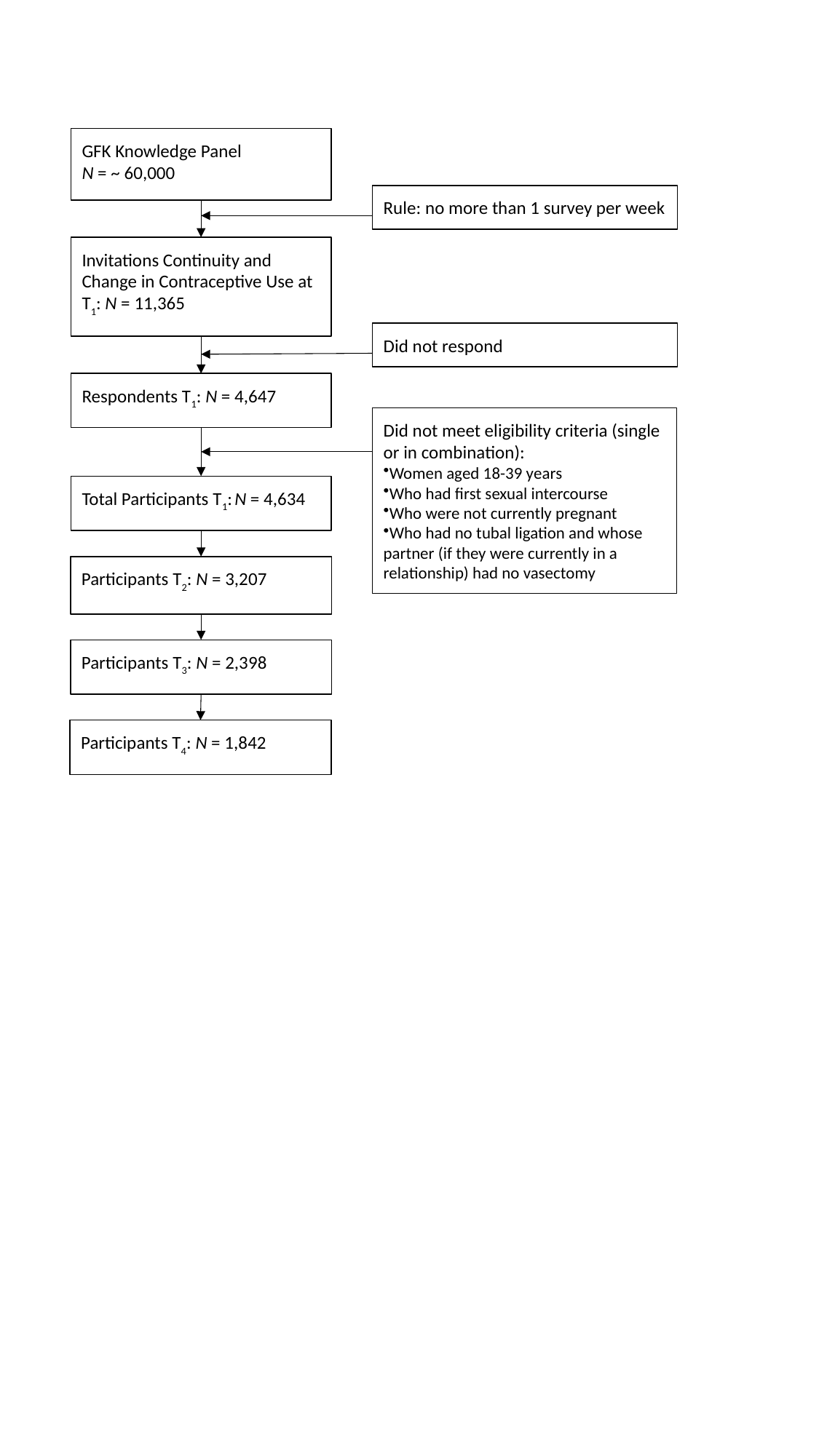

GFK Knowledge Panel
N = ~ 60,000
Rule: no more than 1 survey per week
Invitations Continuity and Change in Contraceptive Use at T1: N = 11,365
Did not respond
Respondents T1: N = 4,647
Did not meet eligibility criteria (single or in combination):
Women aged 18-39 years
Who had first sexual intercourse
Who were not currently pregnant
Who had no tubal ligation and whose partner (if they were currently in a relationship) had no vasectomy
Total Participants T1: N = 4,634
Participants T2: N = 3,207
Participants T4: N = 1,842
Participants T3: N = 2,398